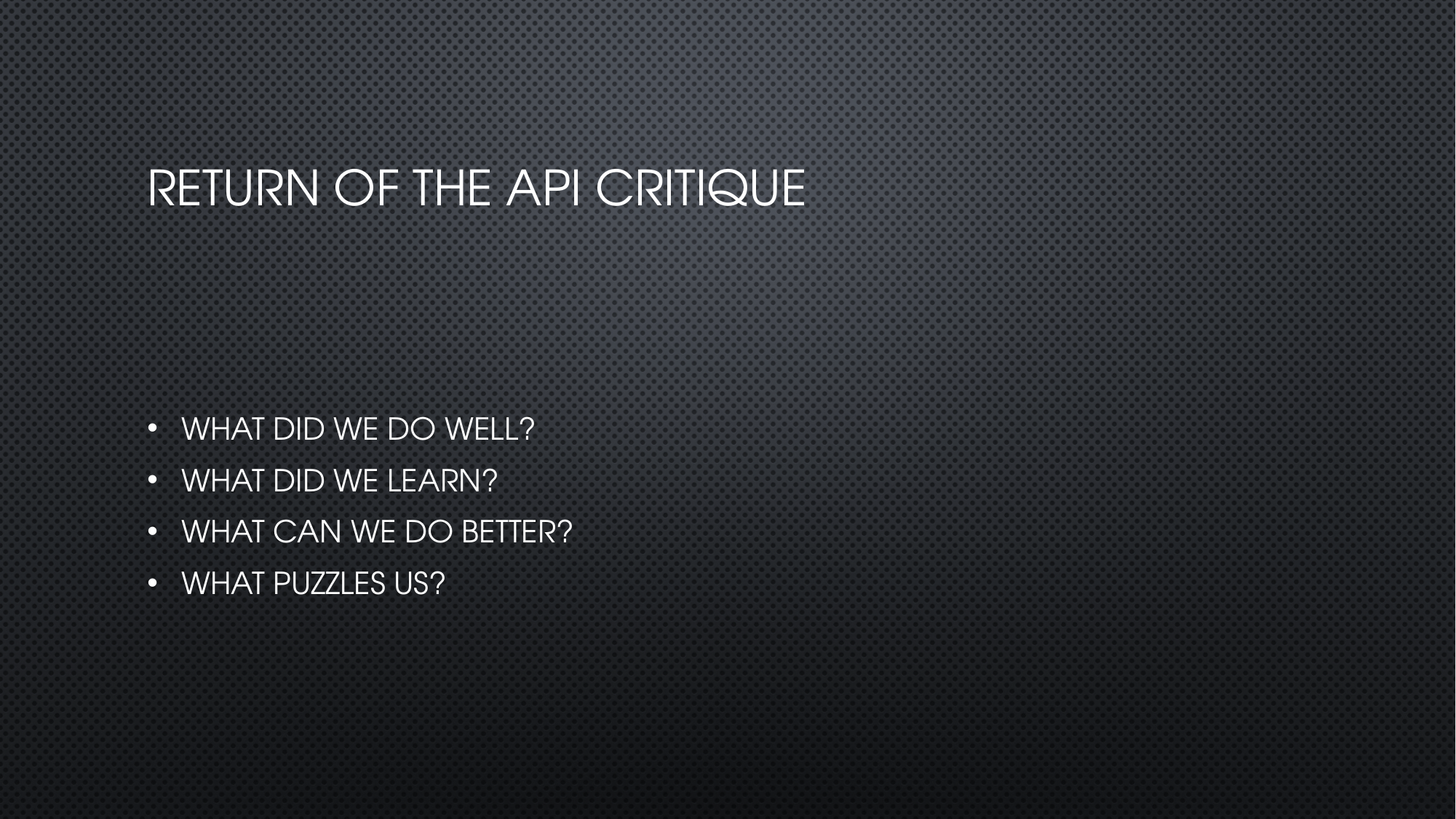

# Return Of the API Critique
What did we do well?
What did we learn?
What can we do better?
What puzzles us?